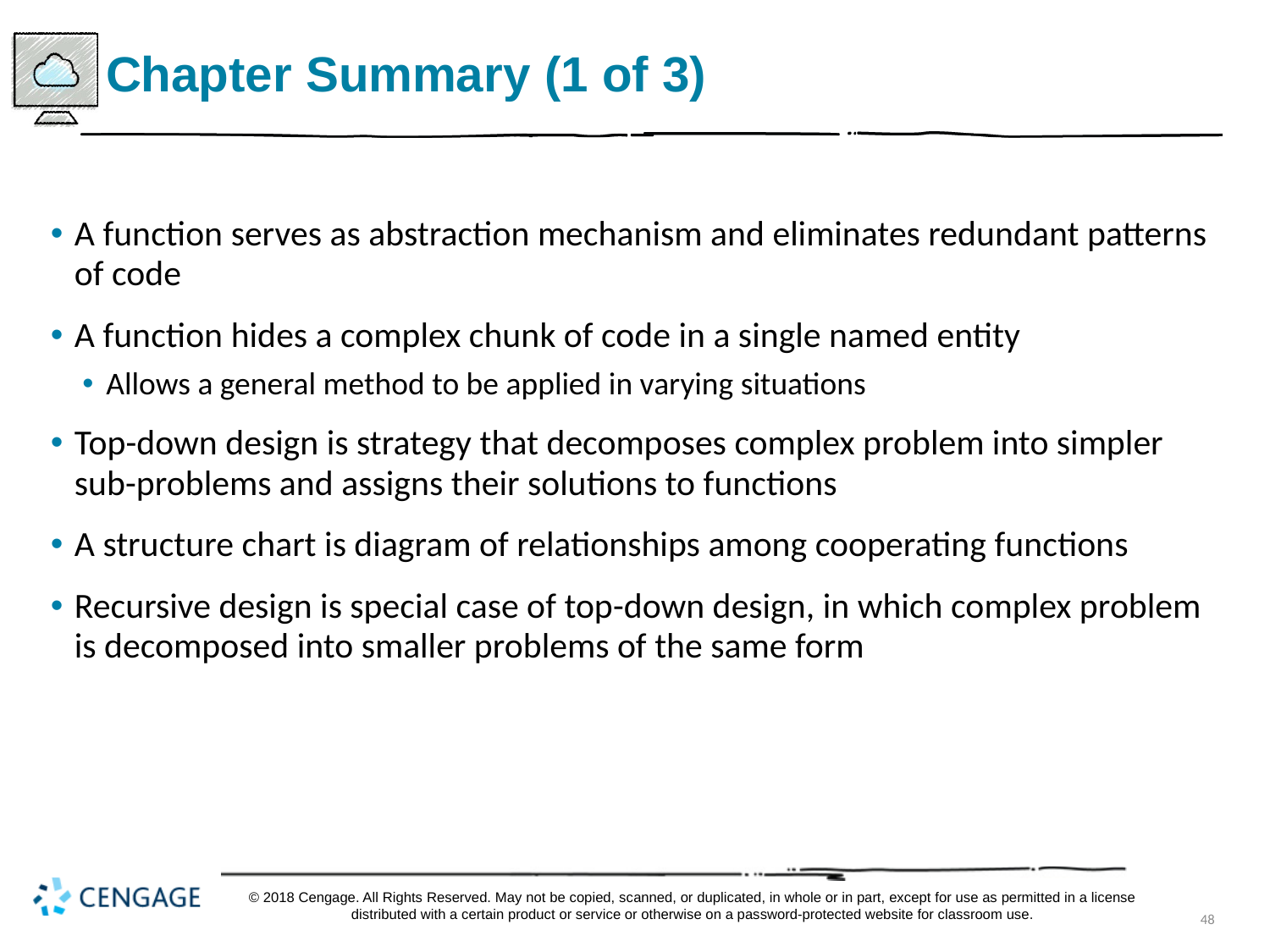

# Chapter Summary (1 of 3)
A function serves as abstraction mechanism and eliminates redundant patterns of code
A function hides a complex chunk of code in a single named entity
Allows a general method to be applied in varying situations
Top-down design is strategy that decomposes complex problem into simpler sub-problems and assigns their solutions to functions
A structure chart is diagram of relationships among cooperating functions
Recursive design is special case of top-down design, in which complex problem is decomposed into smaller problems of the same form
© 2018 Cengage. All Rights Reserved. May not be copied, scanned, or duplicated, in whole or in part, except for use as permitted in a license distributed with a certain product or service or otherwise on a password-protected website for classroom use.